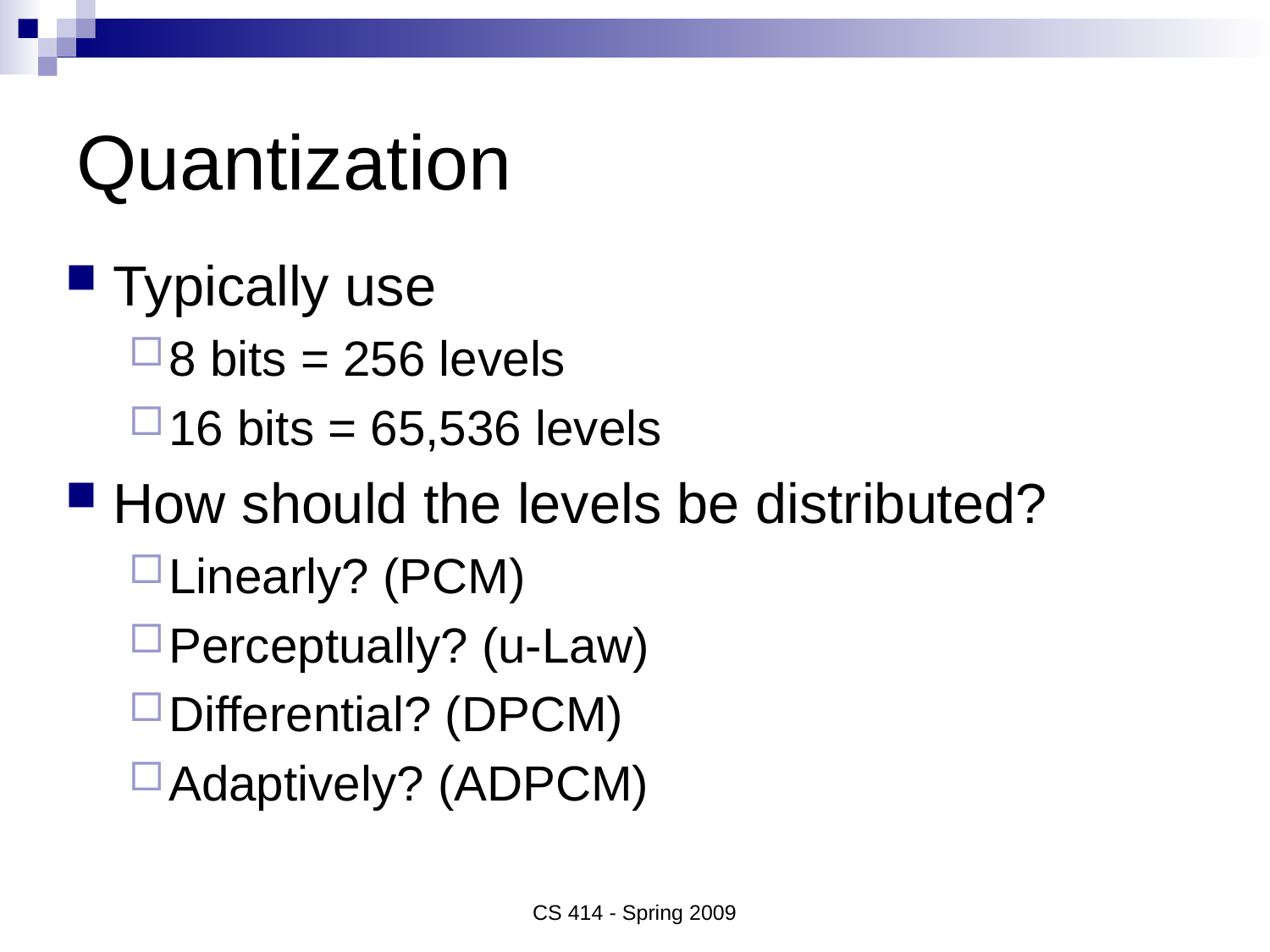

# Quantization
Typically use
8 bits = 256 levels
16 bits = 65,536 levels
How should the levels be distributed?
Linearly? (PCM)
Perceptually? (u-Law)
Differential? (DPCM)
Adaptively? (ADPCM)

CS 414 - Spring 2009